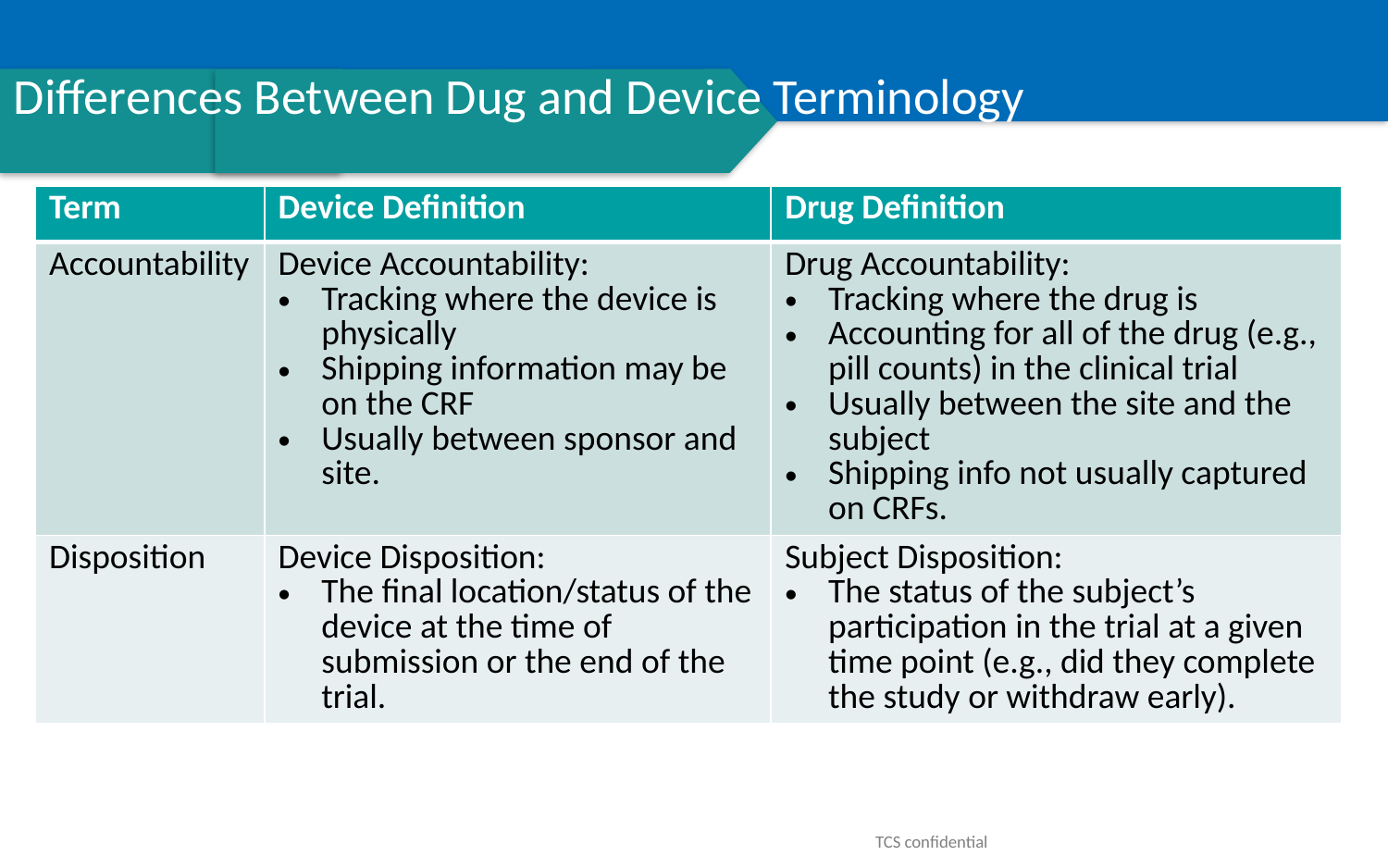

# Differences Between Dug and Device Terminology
| Term | Device Definition | Drug Definition |
| --- | --- | --- |
| Accountability | Device Accountability: Tracking where the device is physically Shipping information may be on the CRF Usually between sponsor and site. | Drug Accountability: Tracking where the drug is Accounting for all of the drug (e.g., pill counts) in the clinical trial Usually between the site and the subject Shipping info not usually captured on CRFs. |
| Disposition | Device Disposition: The final location/status of the device at the time of submission or the end of the trial. | Subject Disposition: The status of the subject’s participation in the trial at a given time point (e.g., did they complete the study or withdraw early). |
TCS confidential